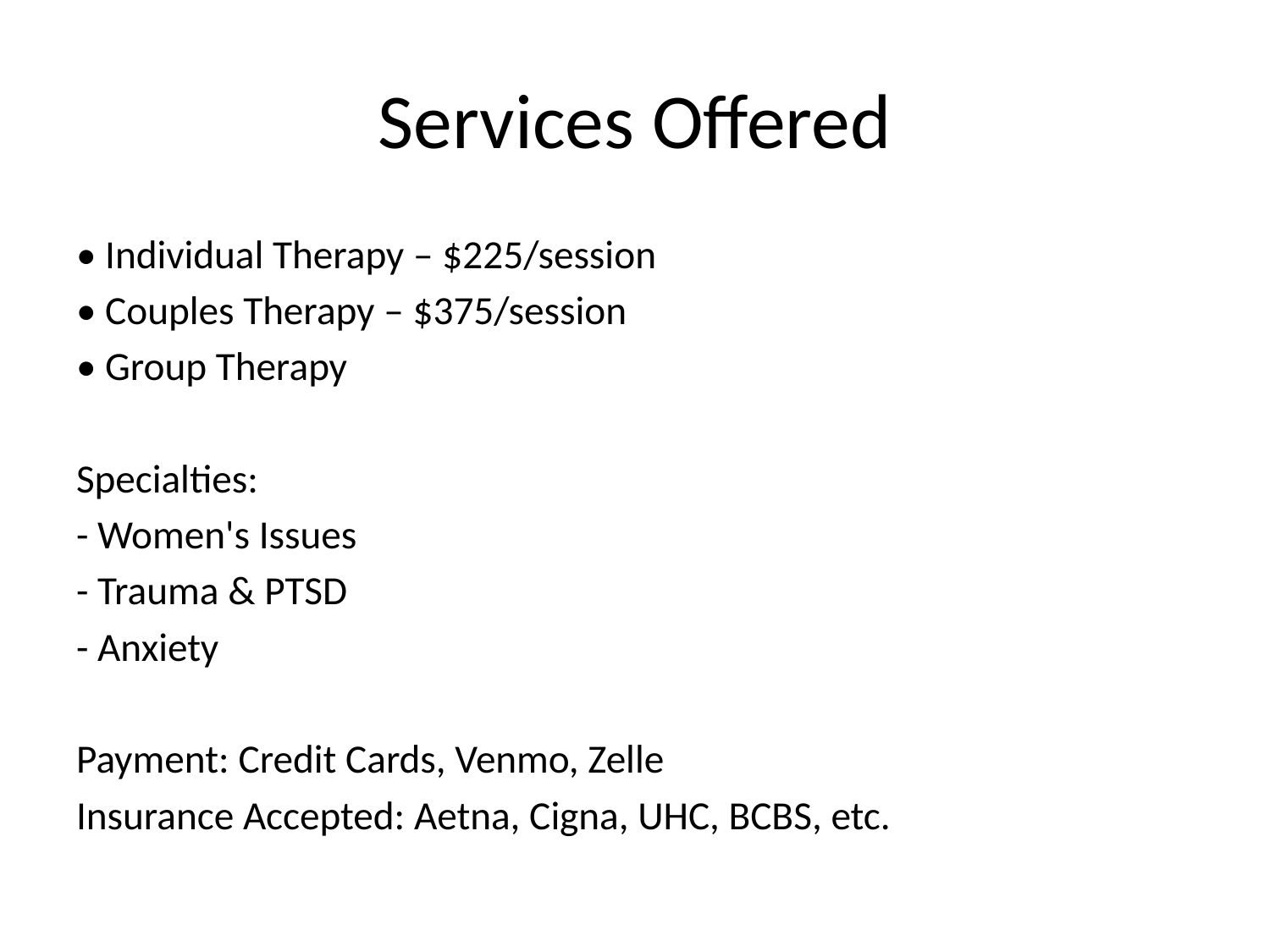

# Services Offered
• Individual Therapy – $225/session
• Couples Therapy – $375/session
• Group Therapy

Specialties:
- Women's Issues
- Trauma & PTSD
- Anxiety

Payment: Credit Cards, Venmo, Zelle
Insurance Accepted: Aetna, Cigna, UHC, BCBS, etc.